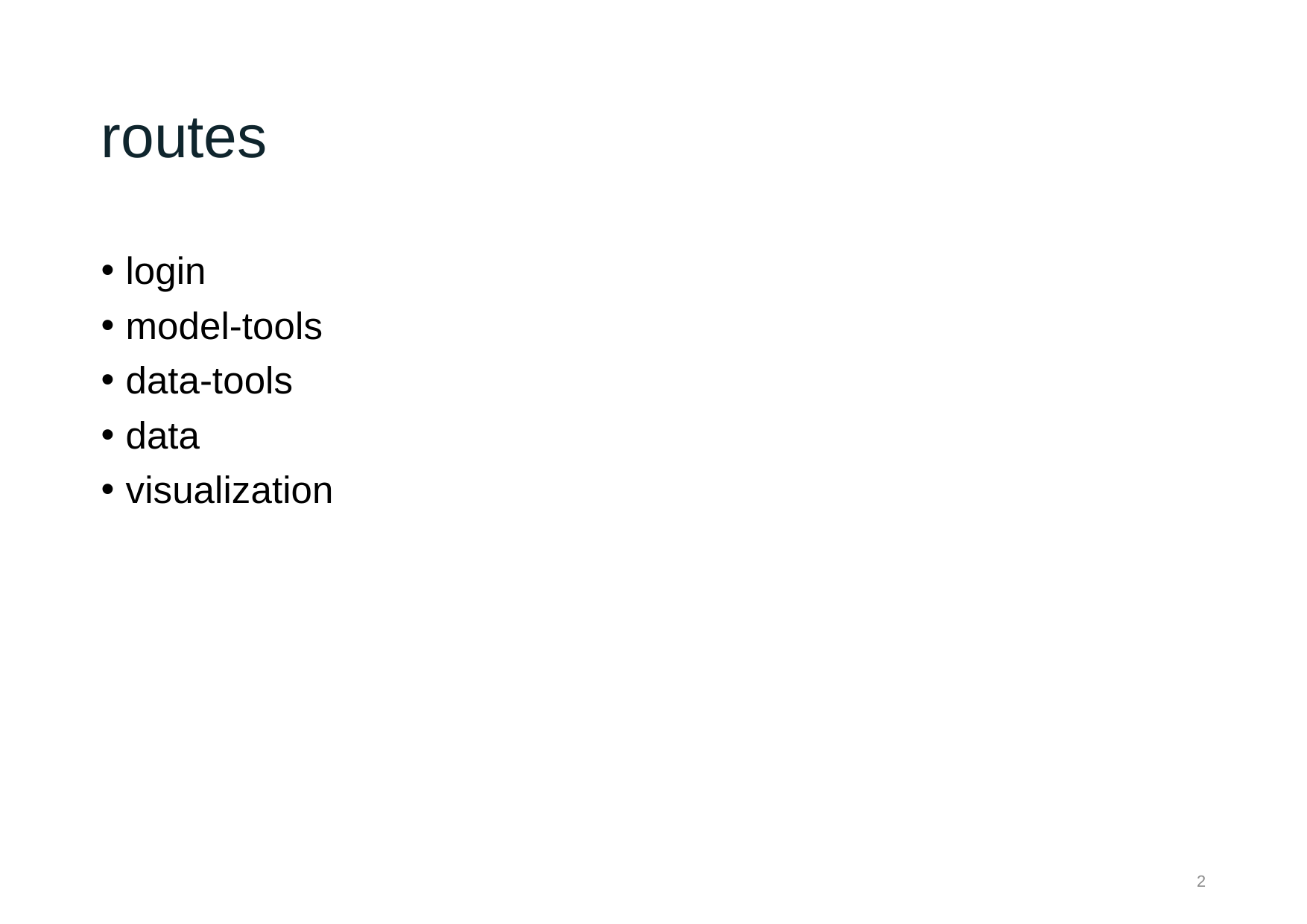

# routes
login
model-tools
data-tools
data
visualization

2